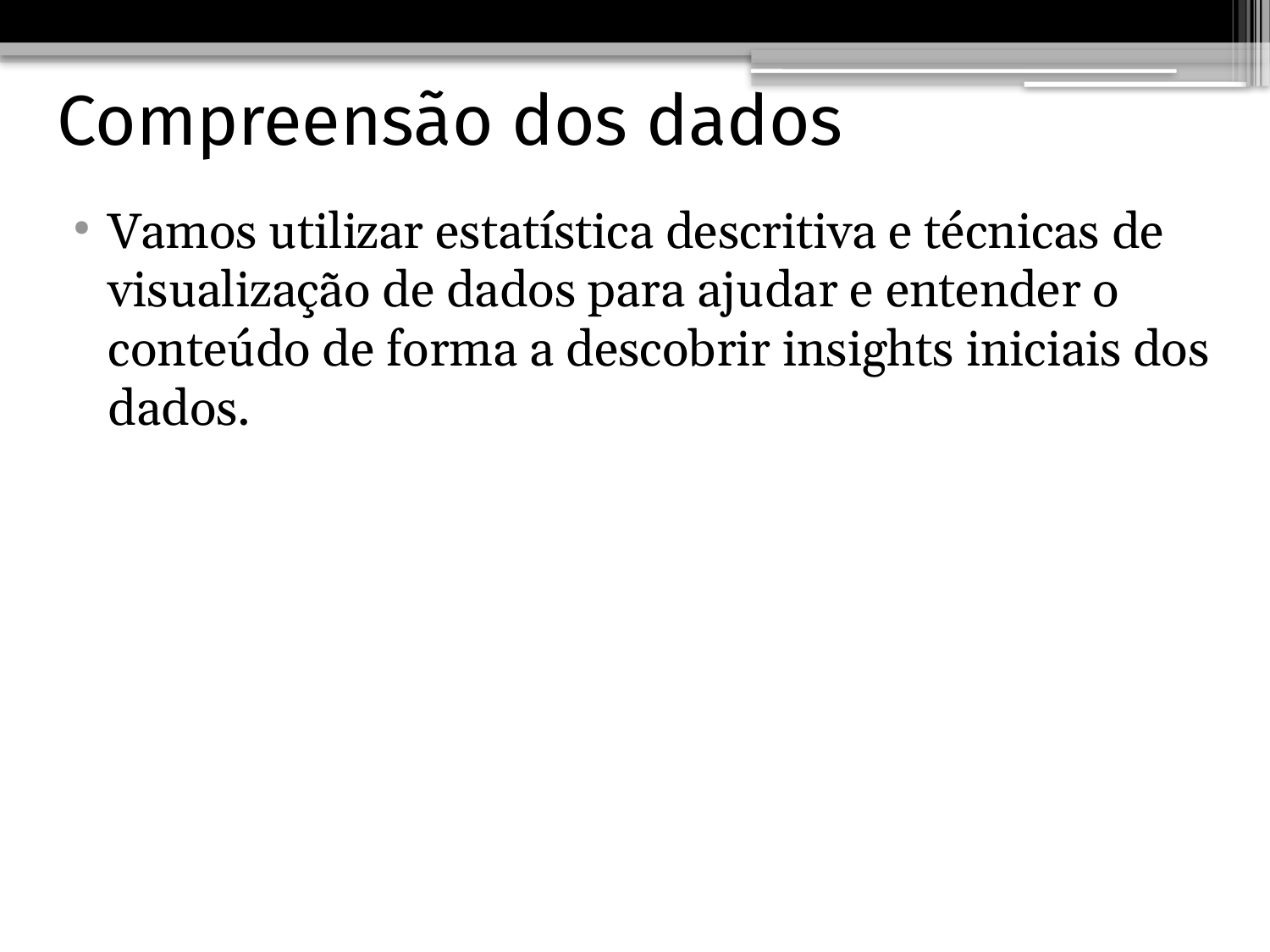

# Compreensão dos dados
Vamos utilizar estatística descritiva e técnicas de visualização de dados para ajudar e entender o conteúdo de forma a descobrir insights iniciais dos dados.